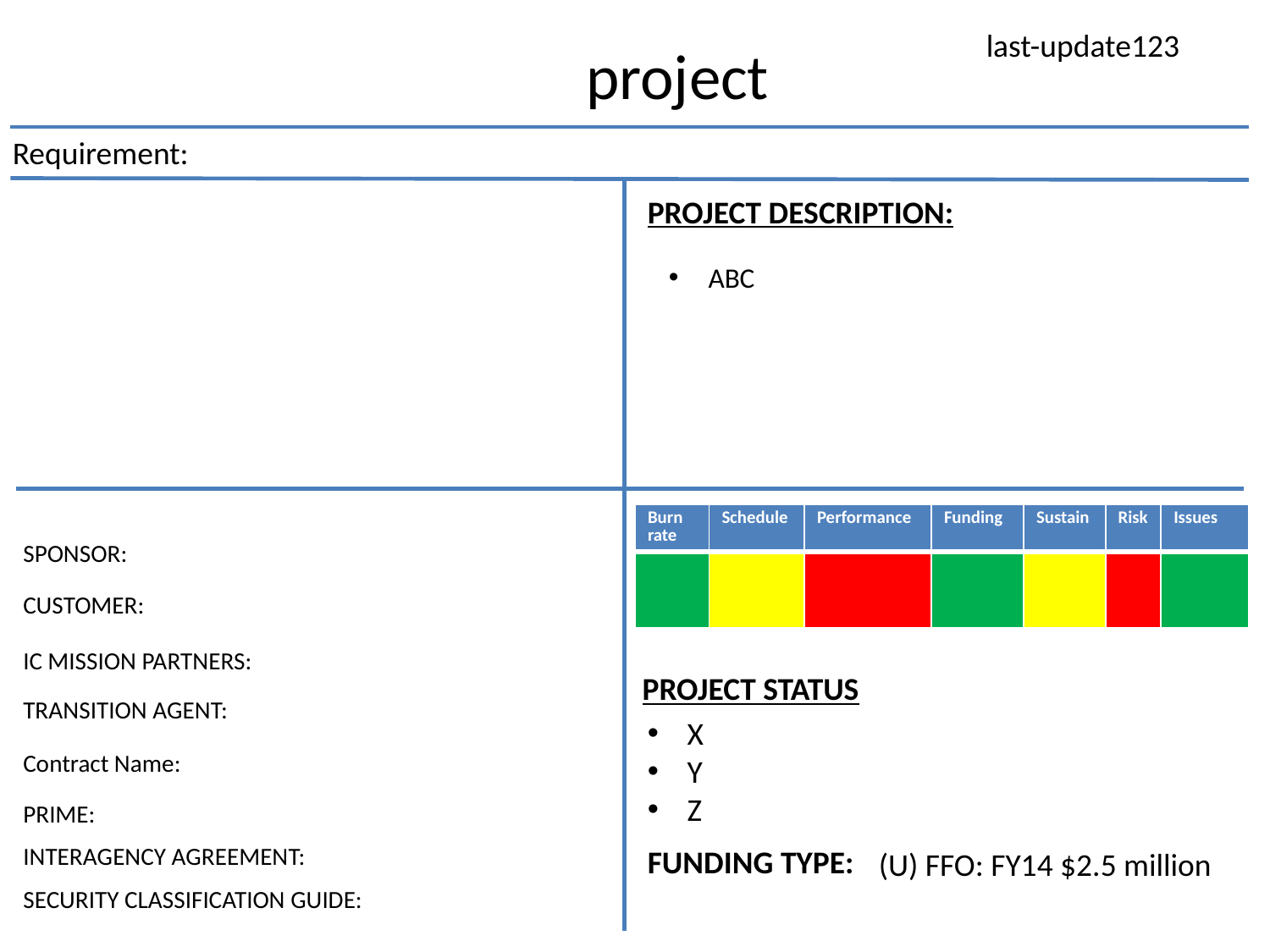

last-update123
# project
Requirement:
PROJECT DESCRIPTION:
ABC

| Burn rate | Schedule | Performance | Funding | Sustain | Risk | Issues |
| --- | --- | --- | --- | --- | --- | --- |
|  |  |  |  |  |  |  |
SPONSOR:
CUSTOMER:
IC MISSION PARTNERS:
PROJECT STATUS
TRANSITION AGENT:
X
Y
Z
Contract Name:
PRIME:
INTERAGENCY AGREEMENT:
FUNDING TYPE:
(U) FFO: FY14 $2.5 million
SECURITY CLASSIFICATION GUIDE: